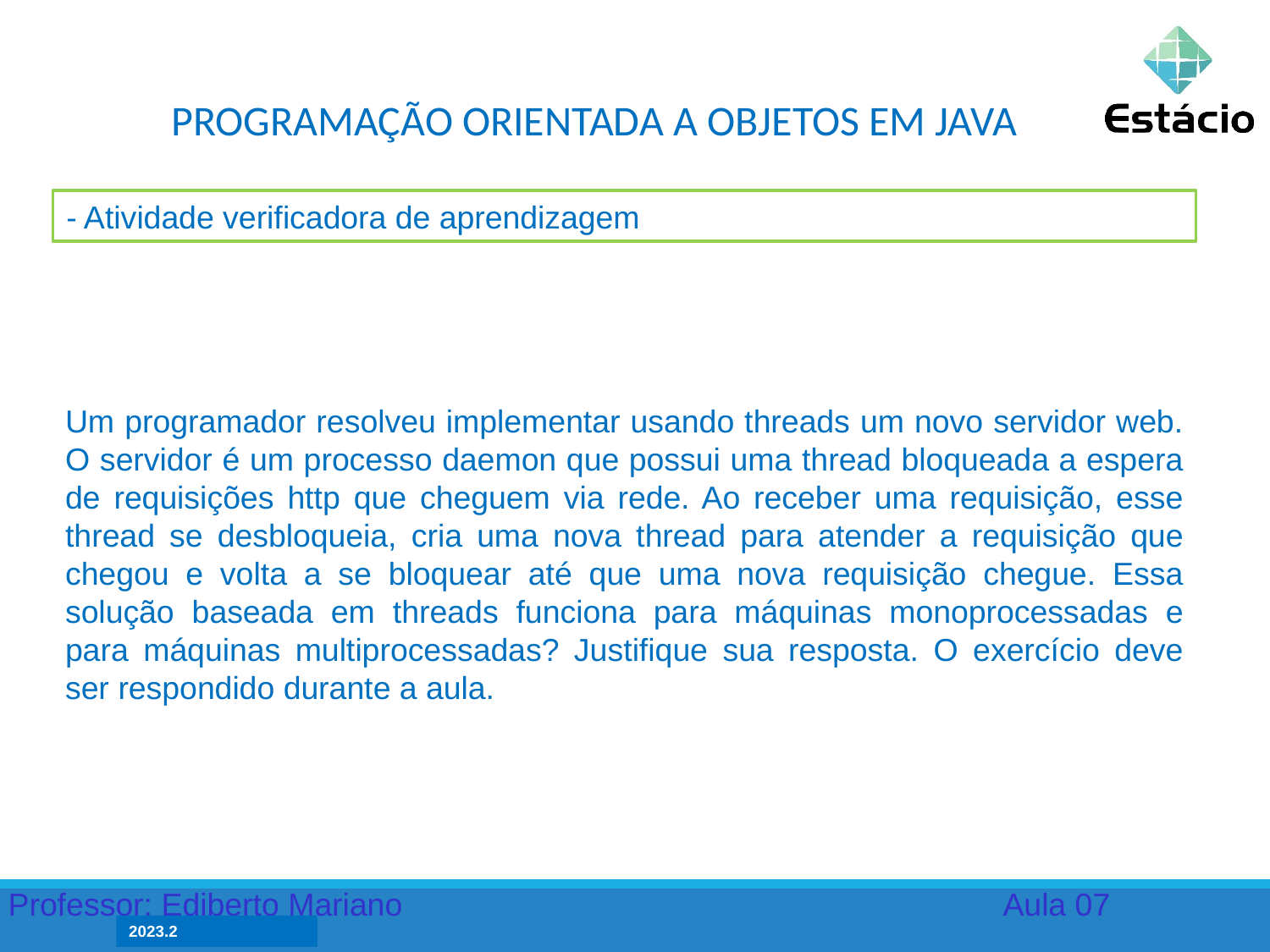

PROGRAMAÇÃO ORIENTADA A OBJETOS EM JAVA
- Atividade verificadora de aprendizagem
Um programador resolveu implementar usando threads um novo servidor web. O servidor é um processo daemon que possui uma thread bloqueada a espera de requisições http que cheguem via rede. Ao receber uma requisição, esse thread se desbloqueia, cria uma nova thread para atender a requisição que chegou e volta a se bloquear até que uma nova requisição chegue. Essa solução baseada em threads funciona para máquinas monoprocessadas e para máquinas multiprocessadas? Justifique sua resposta. O exercício deve ser respondido durante a aula.